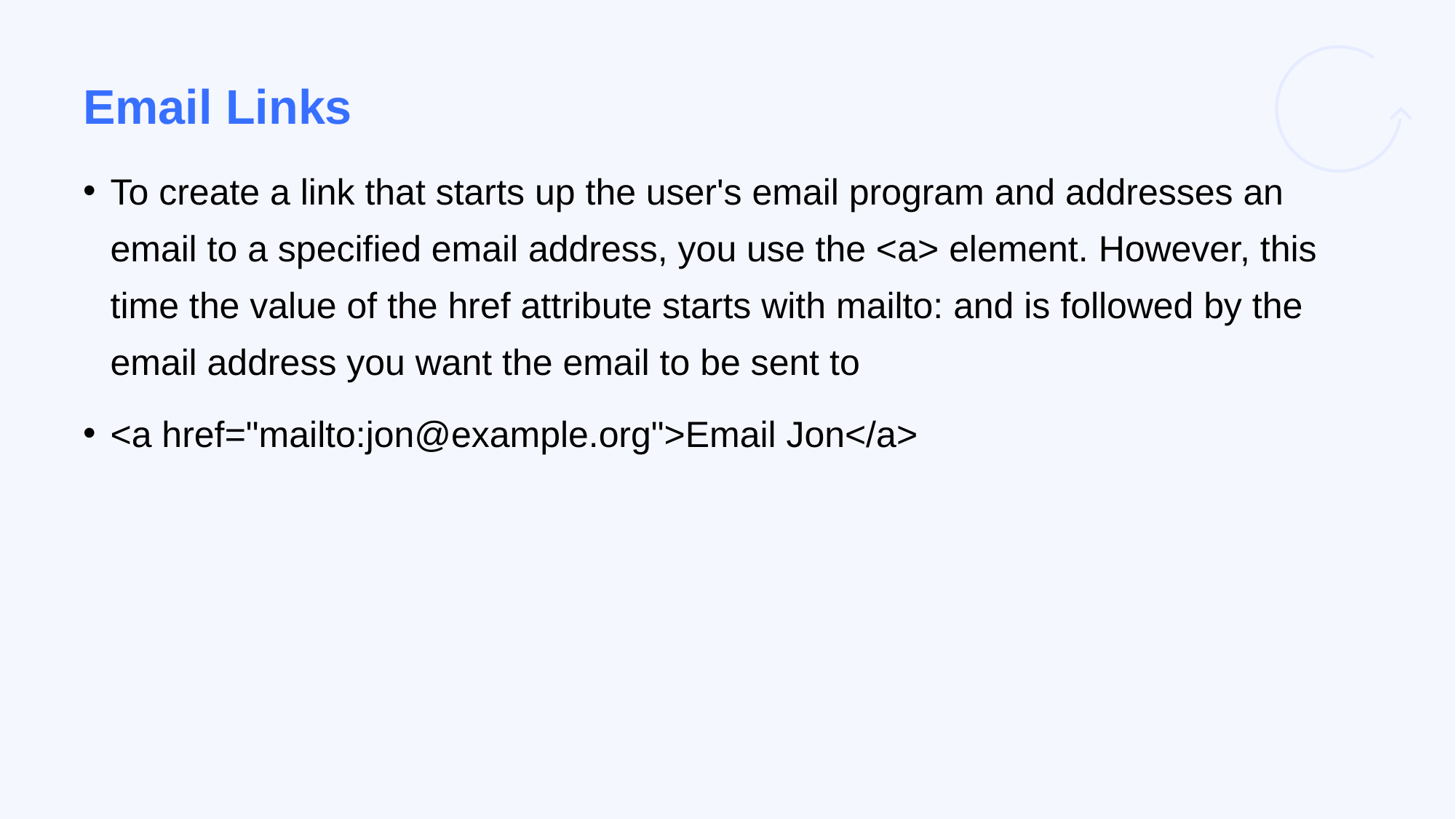

# Email Links
To create a link that starts up the user's email program and addresses an email to a specified email address, you use the <a> element. However, this time the value of the href attribute starts with mailto: and is followed by the email address you want the email to be sent to
<a href="mailto:jon@example.org">Email Jon</a>